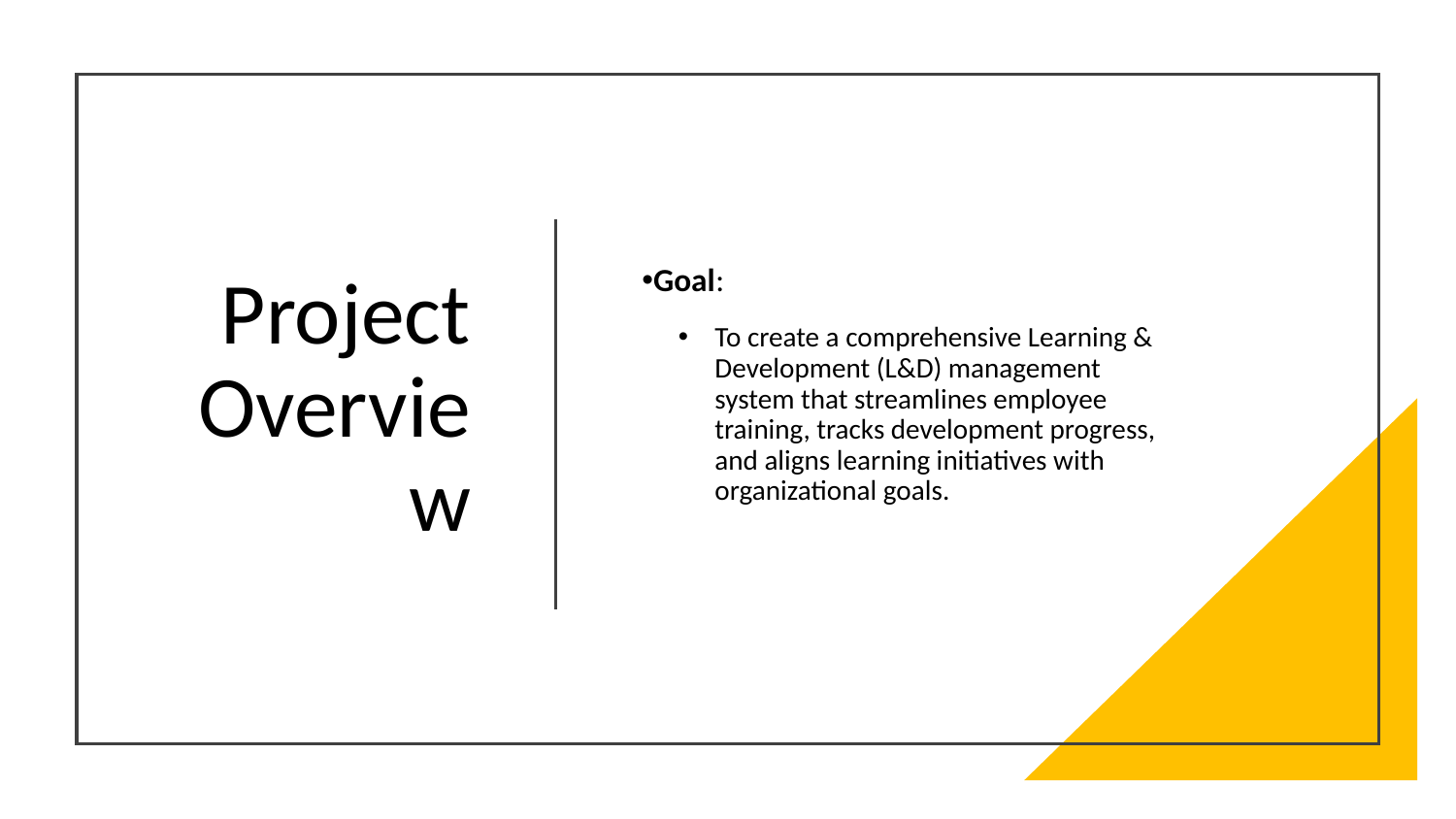

# Project Overview
Goal:
To create a comprehensive Learning & Development (L&D) management system that streamlines employee training, tracks development progress, and aligns learning initiatives with organizational goals.